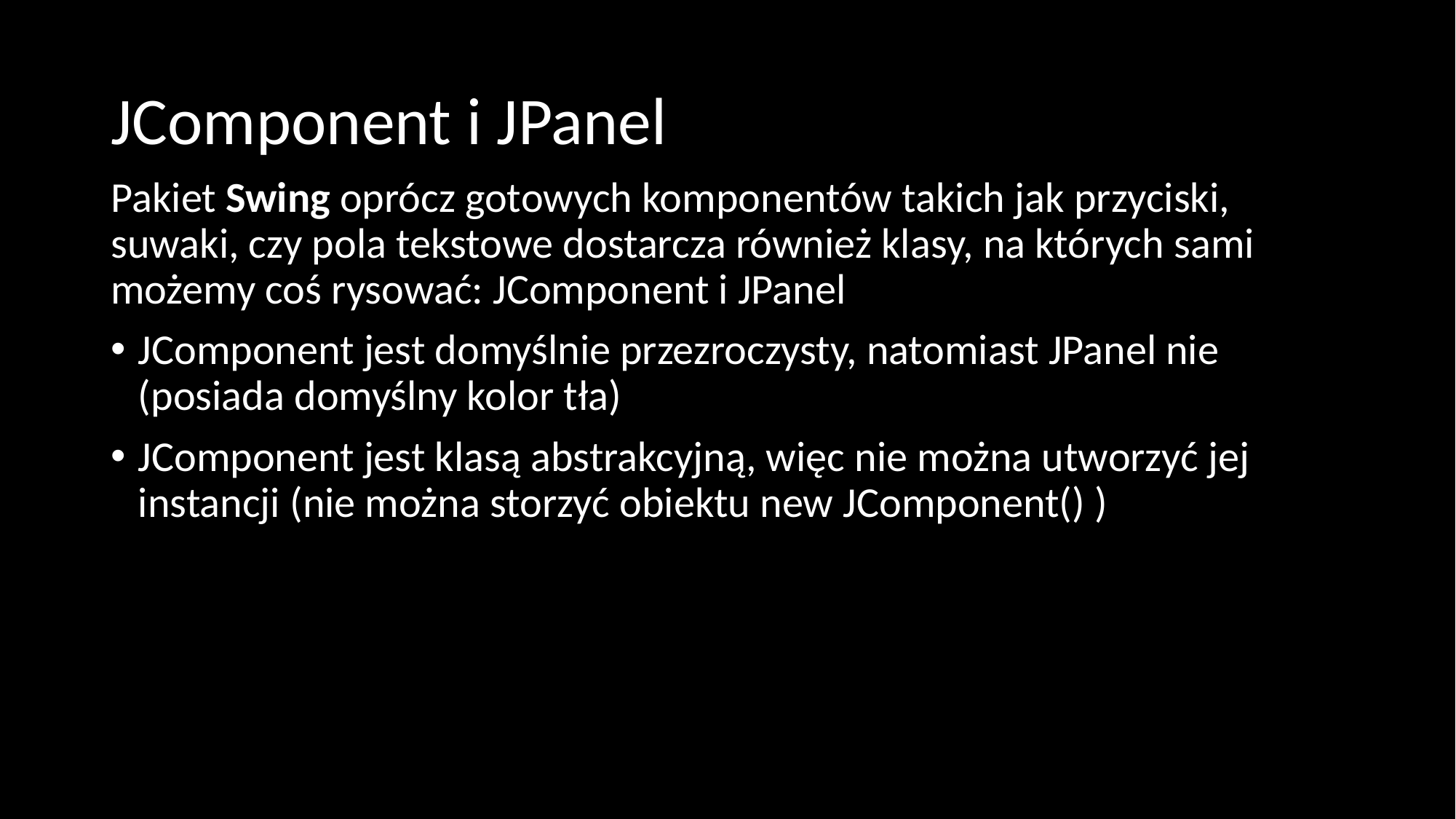

# JComponent i JPanel
Pakiet Swing oprócz gotowych komponentów takich jak przyciski, suwaki, czy pola tekstowe dostarcza również klasy, na których sami możemy coś rysować: JComponent i JPanel
JComponent jest domyślnie przezroczysty, natomiast JPanel nie (posiada domyślny kolor tła)
JComponent jest klasą abstrakcyjną, więc nie można utworzyć jej instancji (nie można storzyć obiektu new JComponent() )